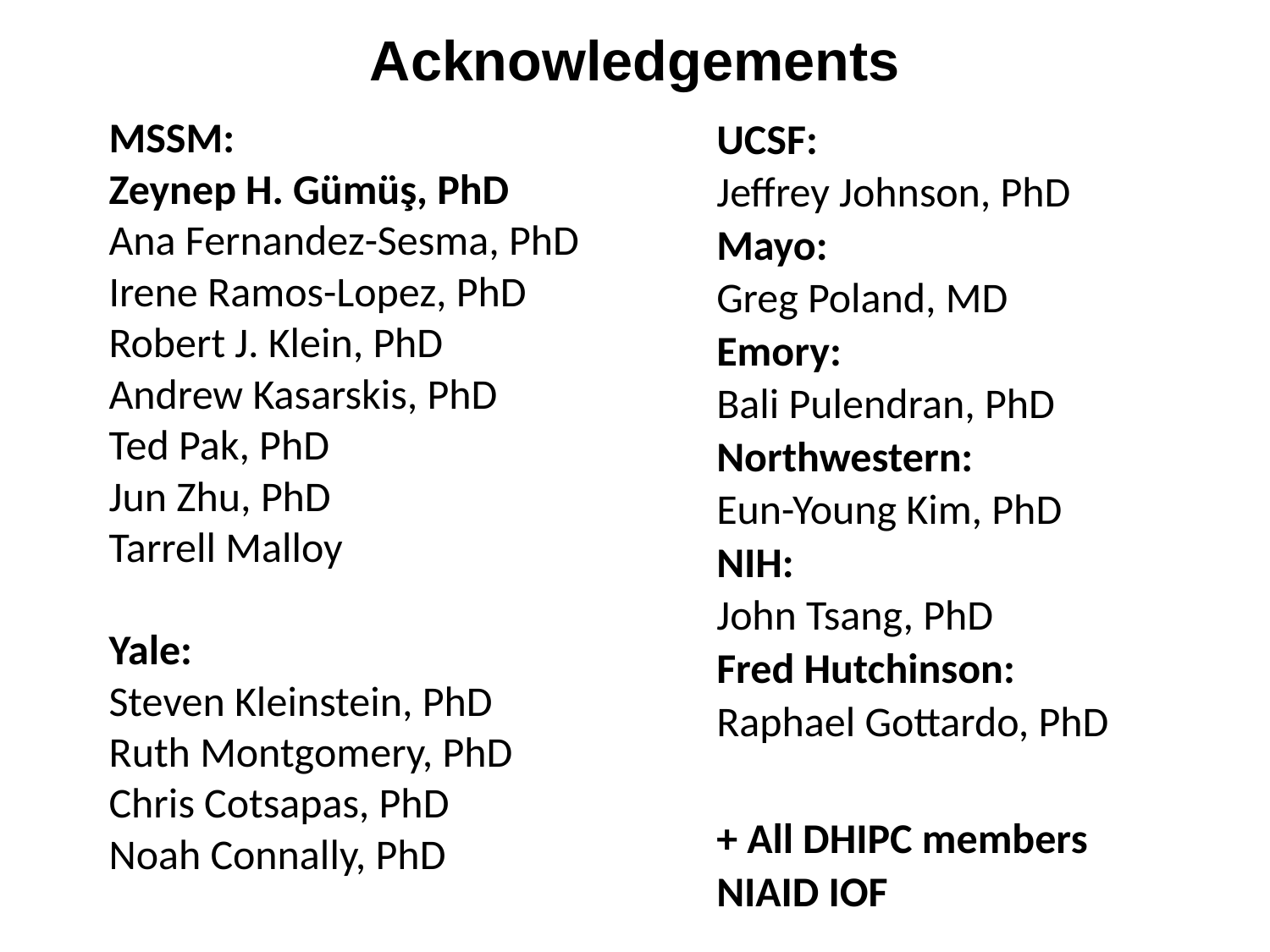

# Acknowledgements
MSSM:
Zeynep H. Gümüş, PhD
Ana Fernandez-Sesma, PhD
Irene Ramos-Lopez, PhD
Robert J. Klein, PhD
Andrew Kasarskis, PhD
Ted Pak, PhD
Jun Zhu, PhD
Tarrell Malloy

Yale:
Steven Kleinstein, PhD
Ruth Montgomery, PhD
Chris Cotsapas, PhD
Noah Connally, PhD
UCSF:
Jeffrey Johnson, PhD
Mayo:
Greg Poland, MD
Emory:
Bali Pulendran, PhD
Northwestern:
Eun-Young Kim, PhD
NIH:
John Tsang, PhD
Fred Hutchinson:
Raphael Gottardo, PhD

+ All DHIPC members
NIAID IOF